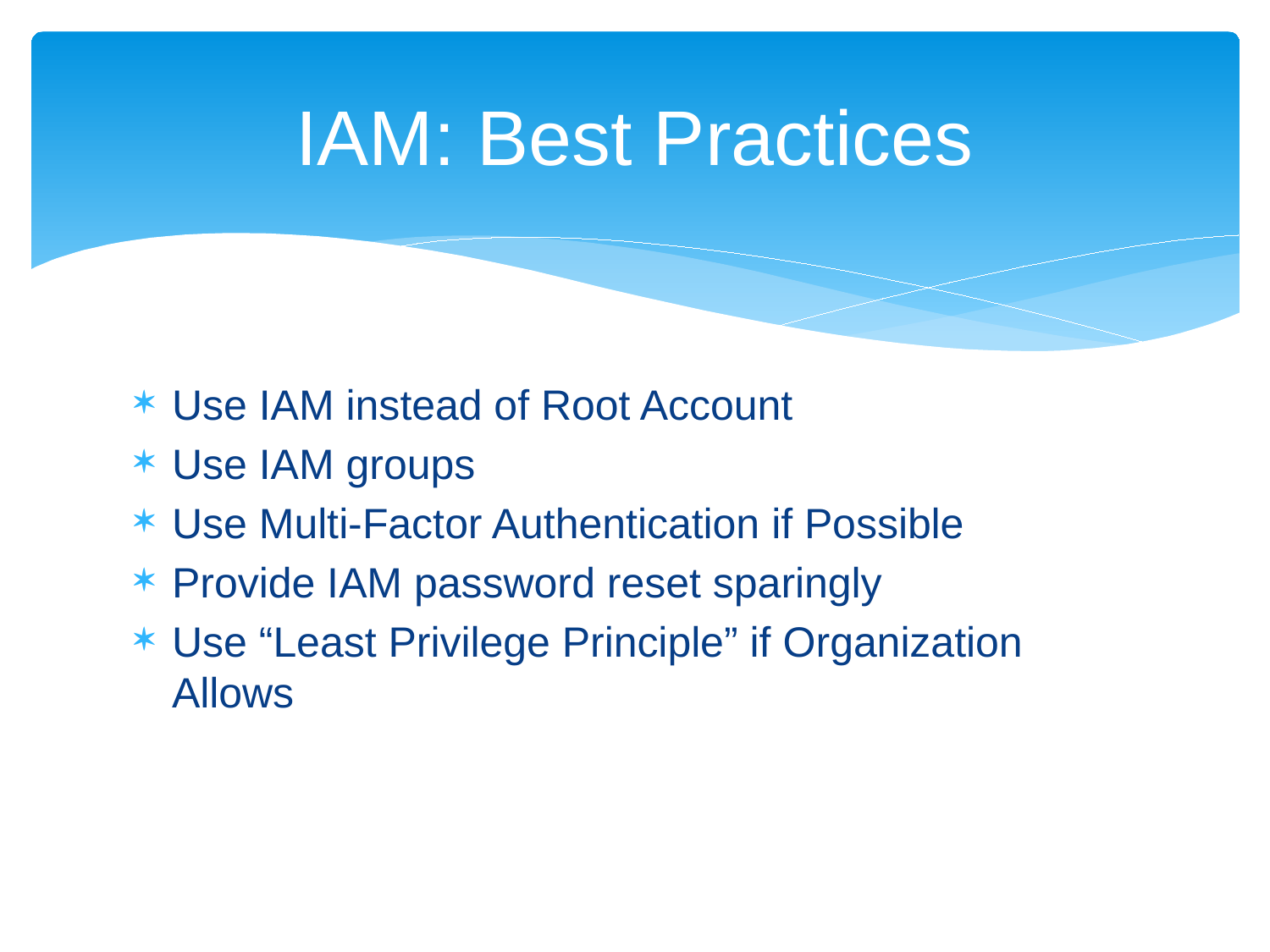

# IAM: Best Practices
Use IAM instead of Root Account
Use IAM groups
Use Multi-Factor Authentication if Possible
Provide IAM password reset sparingly
Use “Least Privilege Principle” if Organization Allows